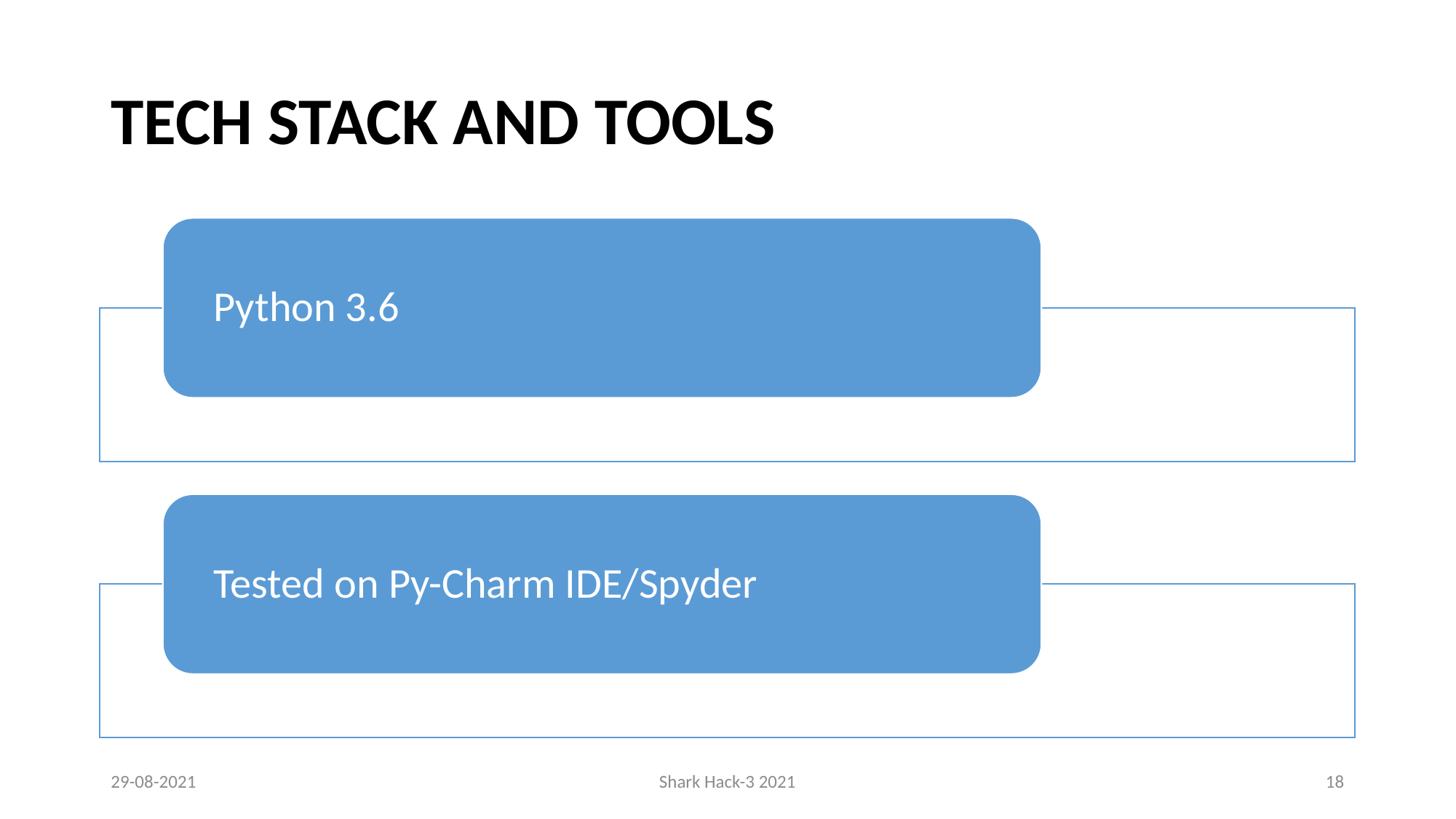

# Tech Stack and Tools
Python 3.6
Tested on Py-Charm IDE/Spyder
29-08-2021
Shark Hack-3 2021
18